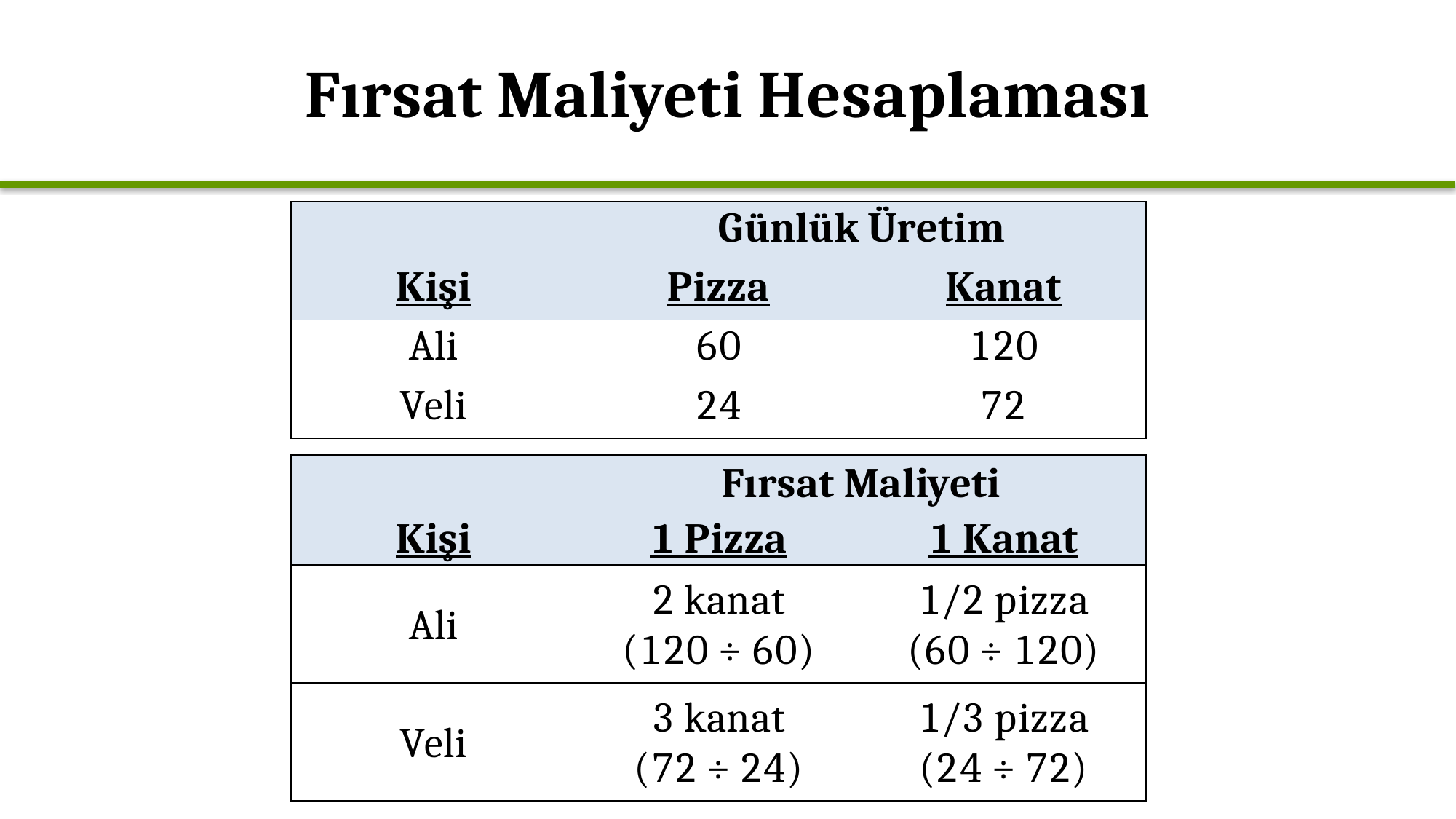

# Fırsat Maliyeti Hesaplaması
|  | Günlük Üretim |  |
| --- | --- | --- |
| Kişi | Pizza | Kanat |
| Ali | 60 | 120 |
| Veli | 24 | 72 |
|  | Fırsat Maliyeti |  |
| --- | --- | --- |
| Kişi | 1 Pizza | 1 Kanat |
| Ali | 2 kanat (120 ÷ 60) | 1/2 pizza (60 ÷ 120) |
| Veli | 3 kanat (72 ÷ 24) | 1/3 pizza (24 ÷ 72) |